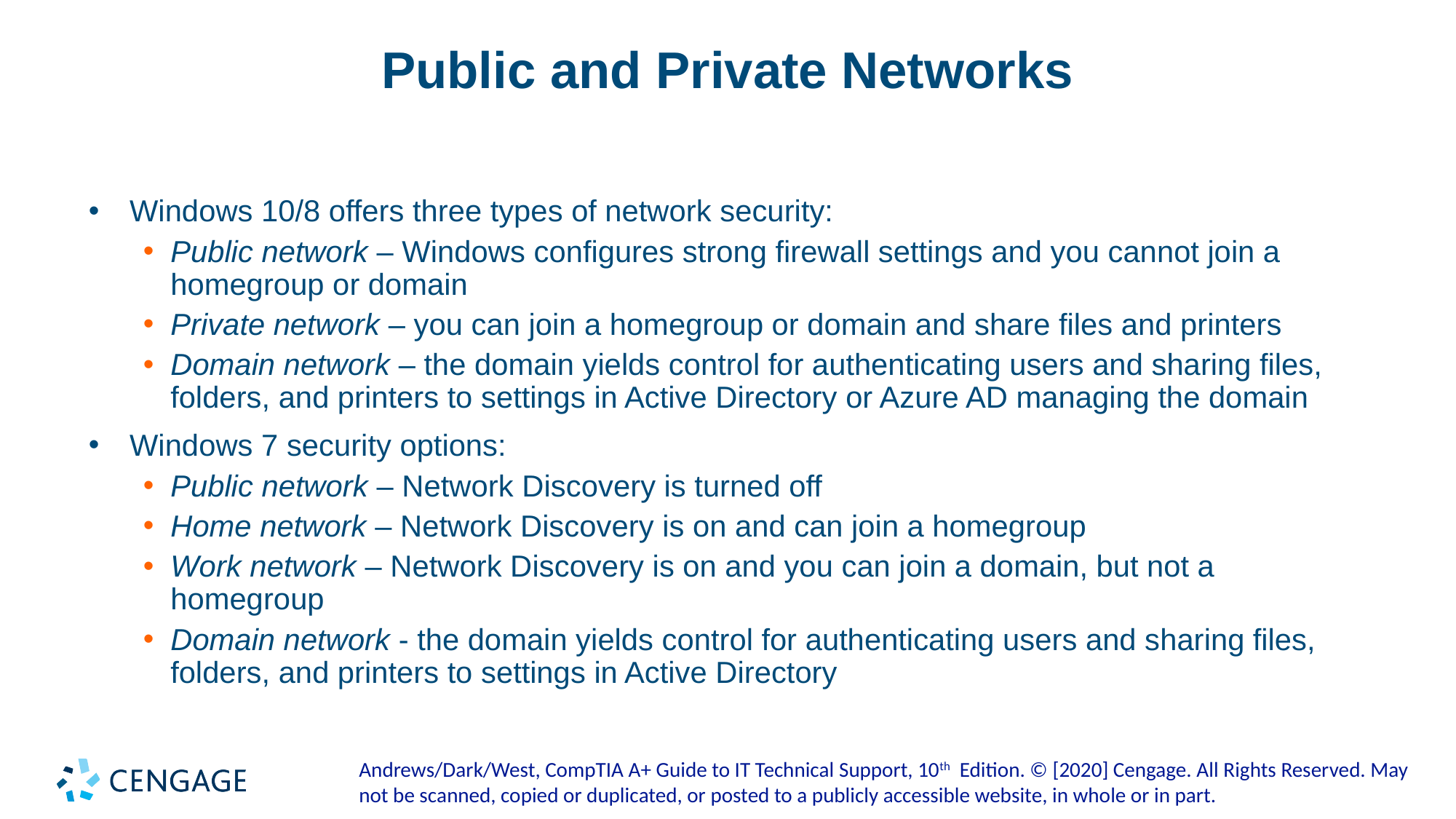

# Public and Private Networks
Windows 10/8 offers three types of network security:
Public network – Windows configures strong firewall settings and you cannot join a homegroup or domain
Private network – you can join a homegroup or domain and share files and printers
Domain network – the domain yields control for authenticating users and sharing files, folders, and printers to settings in Active Directory or Azure AD managing the domain
Windows 7 security options:
Public network – Network Discovery is turned off
Home network – Network Discovery is on and can join a homegroup
Work network – Network Discovery is on and you can join a domain, but not a homegroup
Domain network - the domain yields control for authenticating users and sharing files, folders, and printers to settings in Active Directory